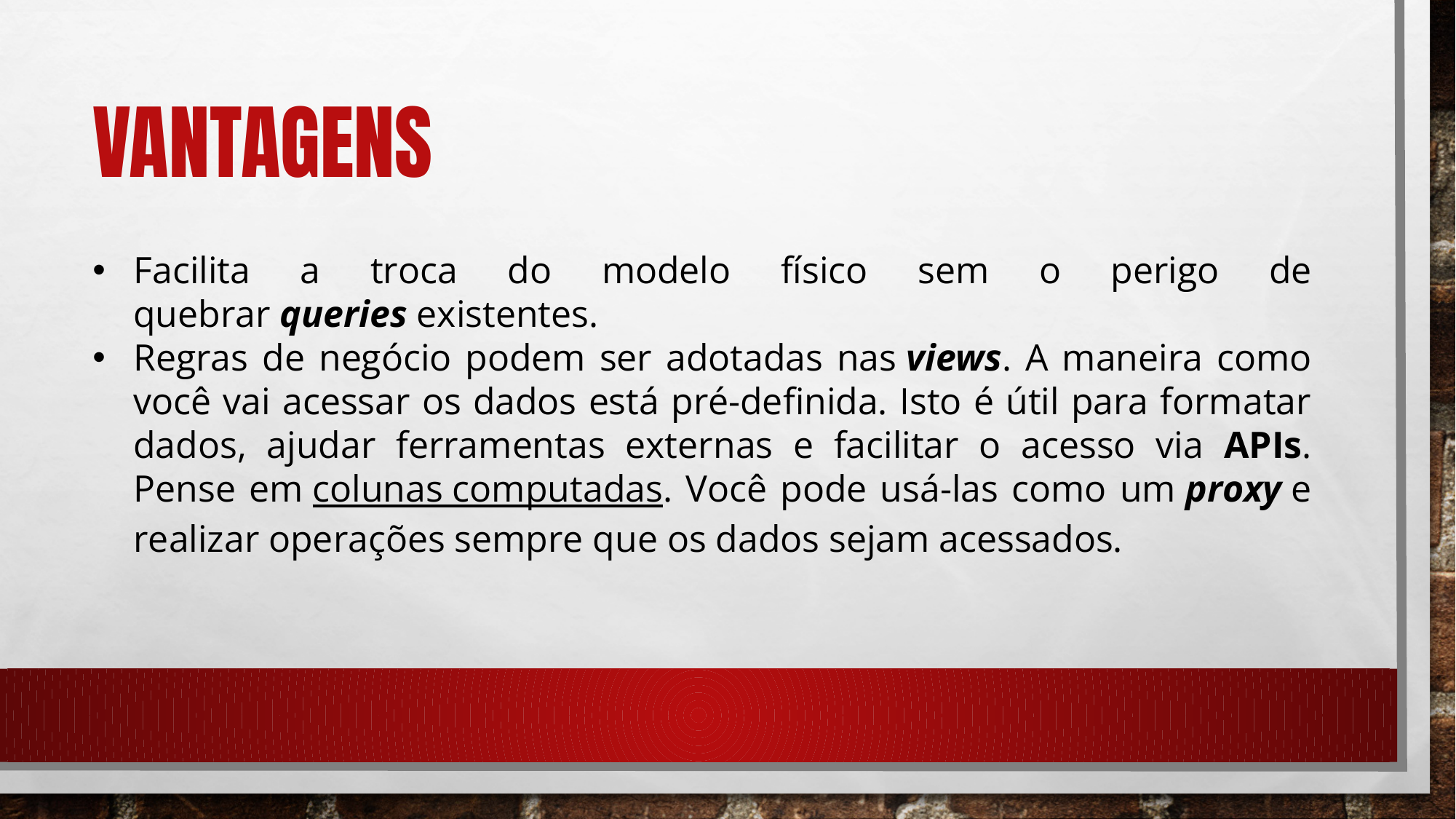

# VANTAGENS
Facilita a troca do modelo físico sem o perigo de quebrar queries existentes.
Regras de negócio podem ser adotadas nas views. A maneira como você vai acessar os dados está pré-definida. Isto é útil para formatar dados, ajudar ferramentas externas e facilitar o acesso via APIs. Pense em colunas computadas. Você pode usá-las como um proxy e realizar operações sempre que os dados sejam acessados.